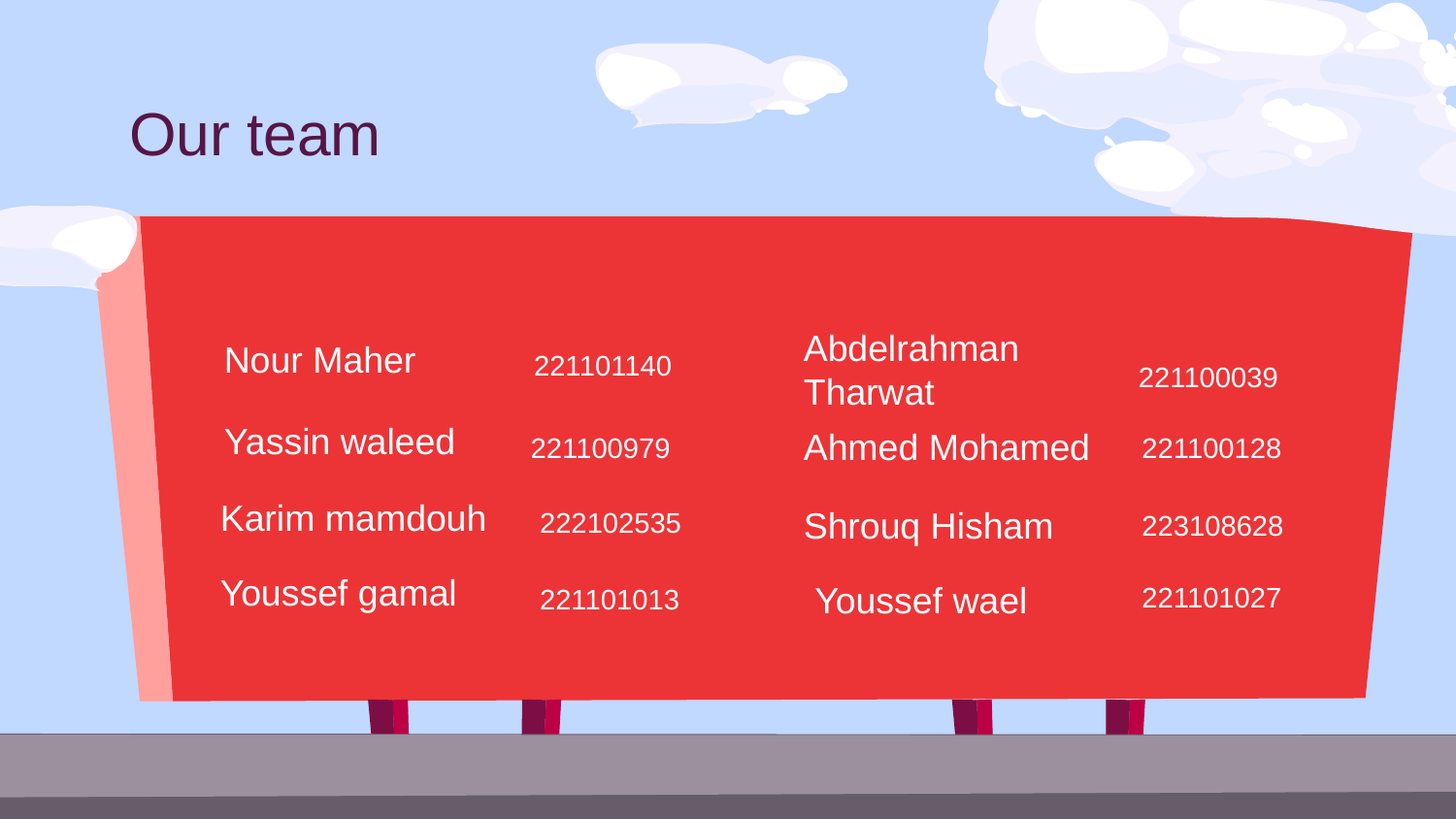

# Our team
221101140
Nour Maher
221100039
Abdelrahman
Tharwat
221100128
221100979
Yassin waleed
Ahmed Mohamed
222102535
223108628
Karim mamdouh
Shrouq Hisham
221101013
Youssef gamal
221101027

Youssef wael